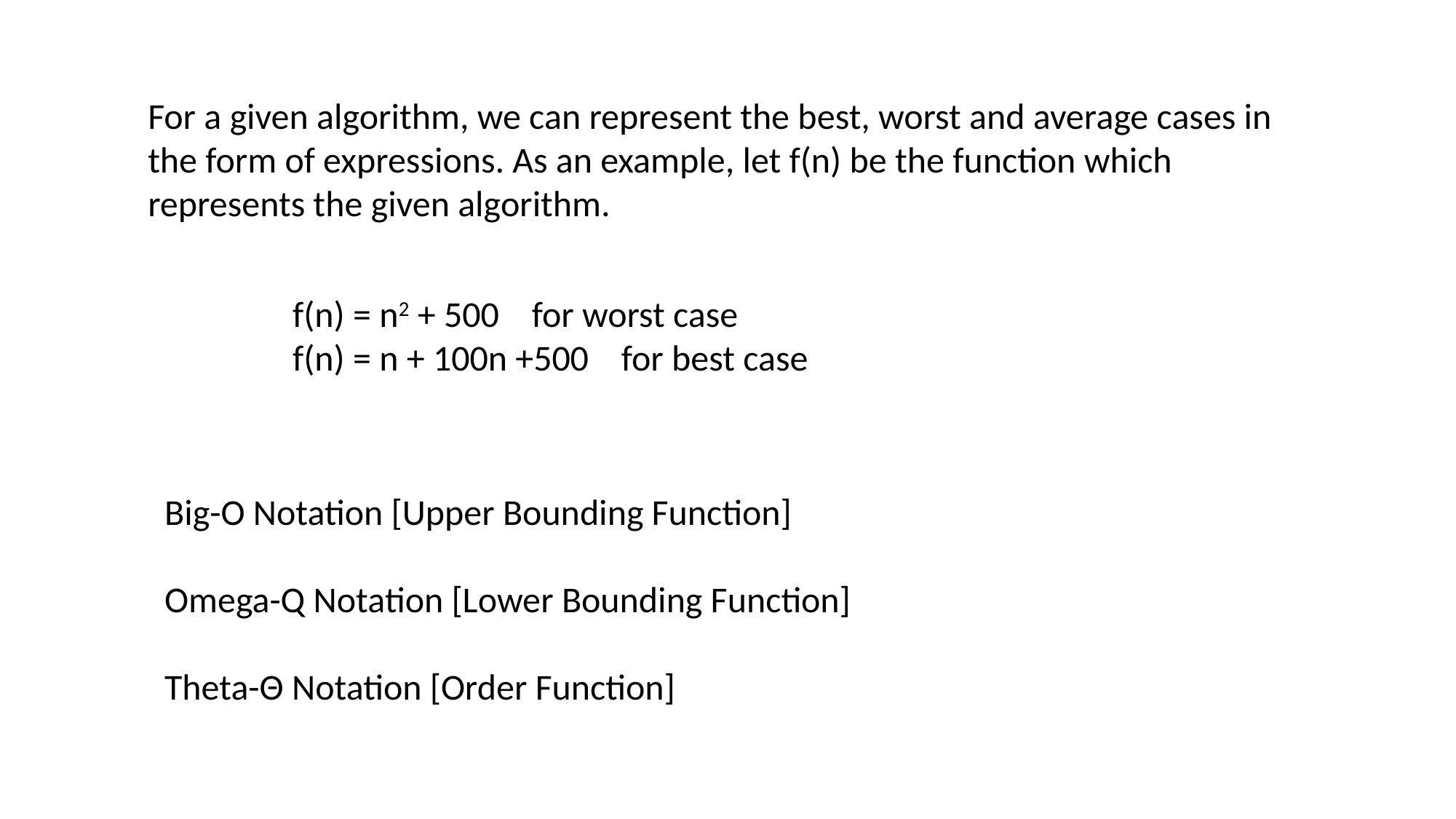

For a given algorithm, we can represent the best, worst and average cases in the form of expressions. As an example, let f(n) be the function which represents the given algorithm.
                  f(n) = n2 + 500    for worst case
                  f(n) = n + 100n +500    for best case

Big-O Notation [Upper Bounding Function]

Omega-Q Notation [Lower Bounding Function]

Theta-Θ Notation [Order Function]